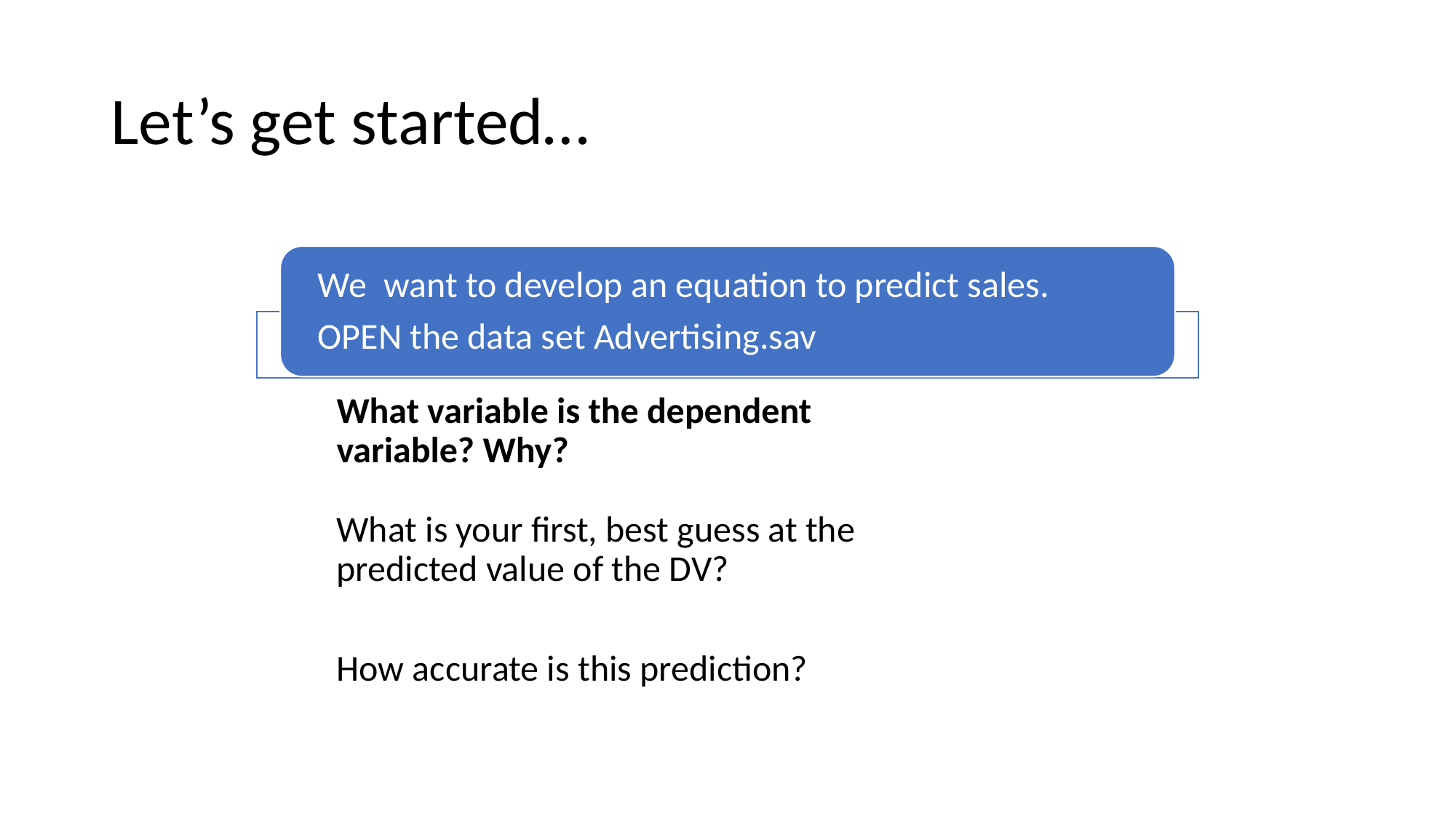

# Let’s get started…
We  want to develop an equation to predict sales.
OPEN the data set Advertising.sav
What variable is the dependent variable? Why?
What is your first, best guess at the predicted value of the DV?
How accurate is this prediction?